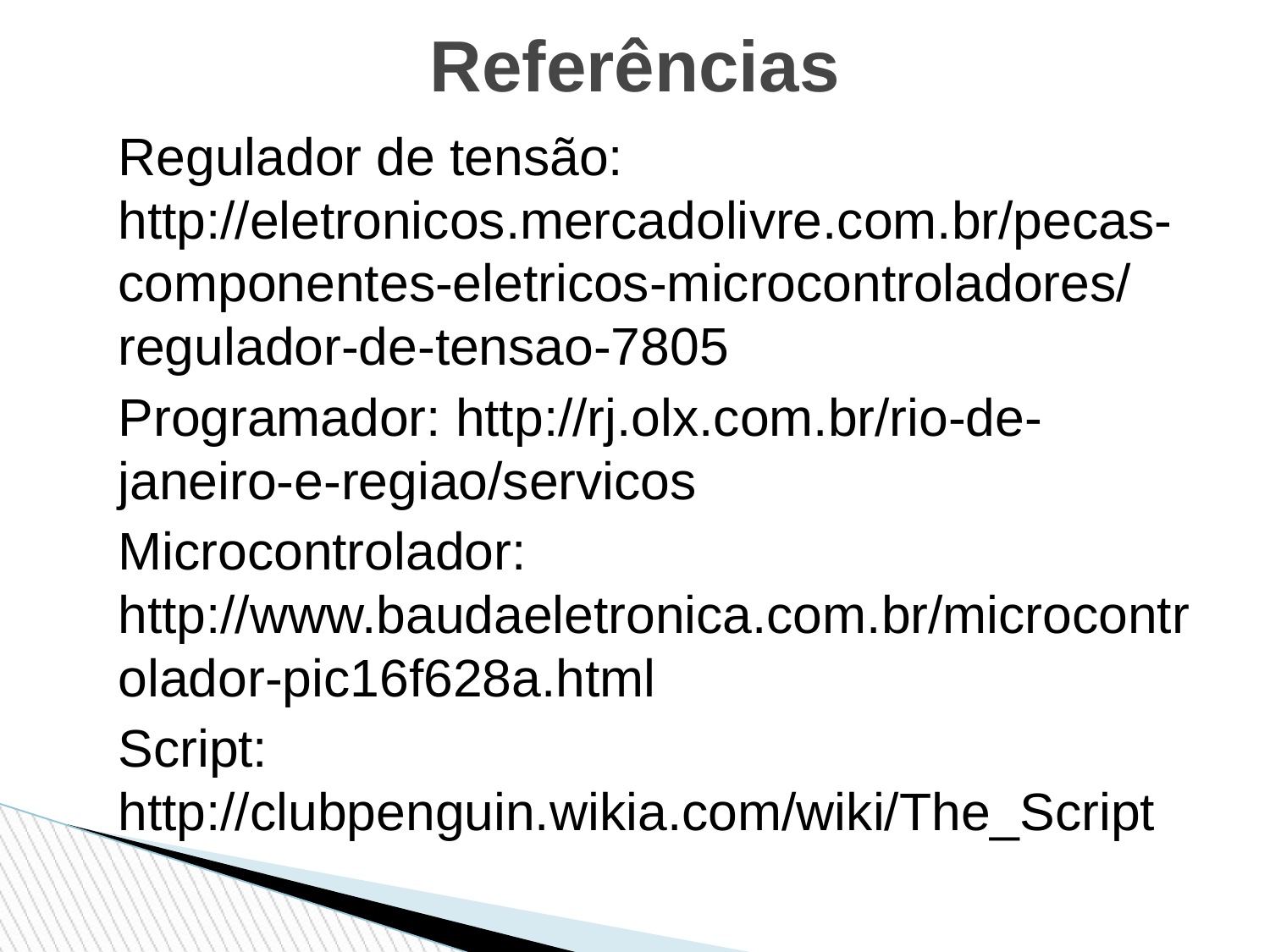

Referências
Regulador de tensão: http://eletronicos.mercadolivre.com.br/pecas-componentes-eletricos-microcontroladores/regulador-de-tensao-7805
Programador: http://rj.olx.com.br/rio-de-janeiro-e-regiao/servicos
Microcontrolador: http://www.baudaeletronica.com.br/microcontrolador-pic16f628a.html
Script: http://clubpenguin.wikia.com/wiki/The_Script